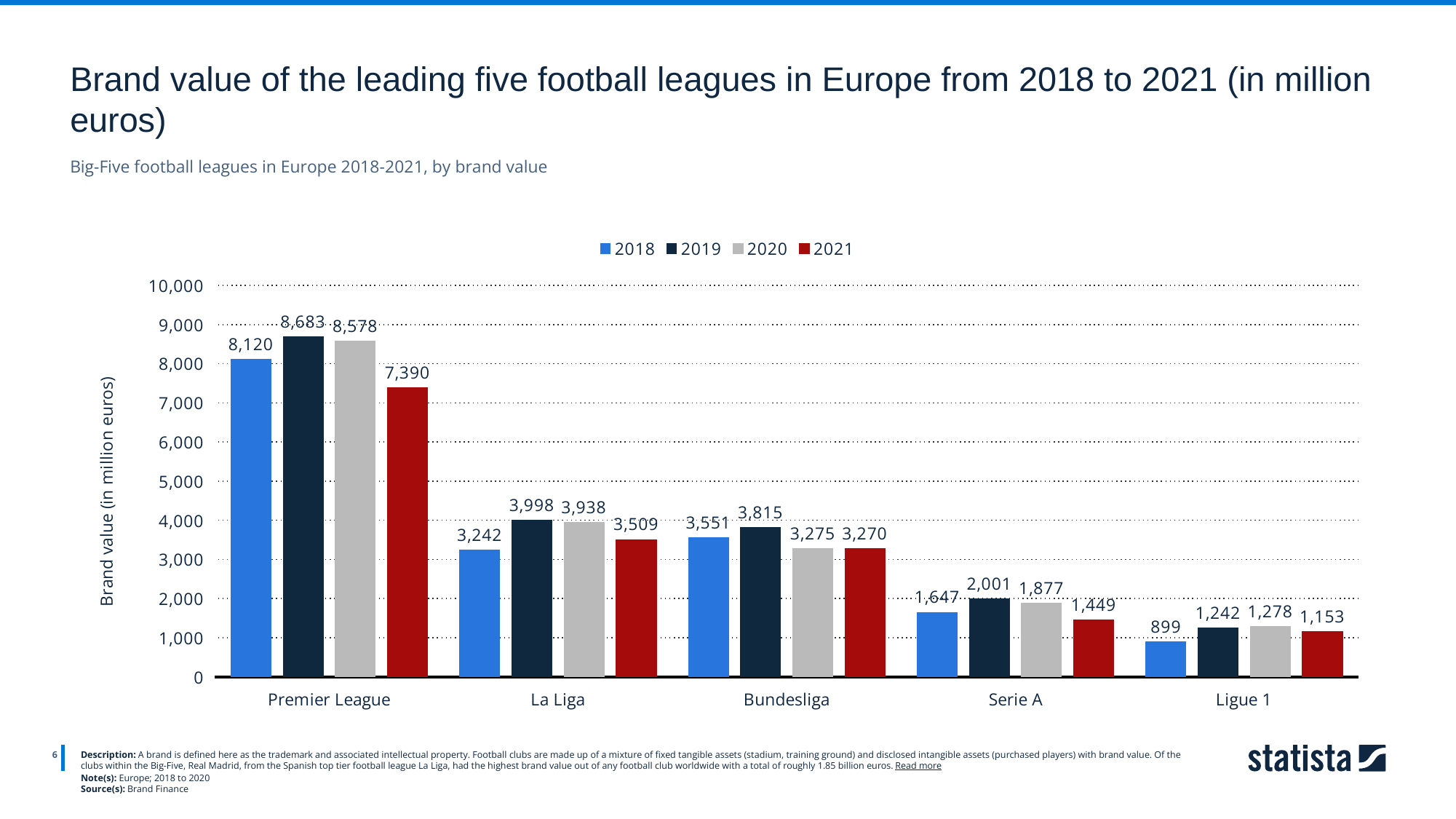

Brand value of the leading five football leagues in Europe from 2018 to 2021 (in million euros)
Big-Five football leagues in Europe 2018-2021, by brand value

### Chart

| Category | 2018 | 2019 | 2020 | 2021 |
|---|---|---|---|---|
| Premier League | 8120.0 | 8683.0 | 8578.0 | 7390.0 |
| La Liga | 3242.0 | 3998.0 | 3938.0 | 3509.0 |
| Bundesliga | 3551.0 | 3815.0 | 3275.0 | 3270.0 |
| Serie A | 1647.0 | 2001.0 | 1877.0 | 1449.0 |
| Ligue 1 | 899.0 | 1242.0 | 1278.0 | 1153.0 |
6
Description: A brand is defined here as the trademark and associated intellectual property. Football clubs are made up of a mixture of fixed tangible assets (stadium, training ground) and disclosed intangible assets (purchased players) with brand value. Of the clubs within the Big-Five, Real Madrid, from the Spanish top tier football league La Liga, had the highest brand value out of any football club worldwide with a total of roughly 1.85 billion euros. Read more
Note(s): Europe; 2018 to 2020
Source(s): Brand Finance